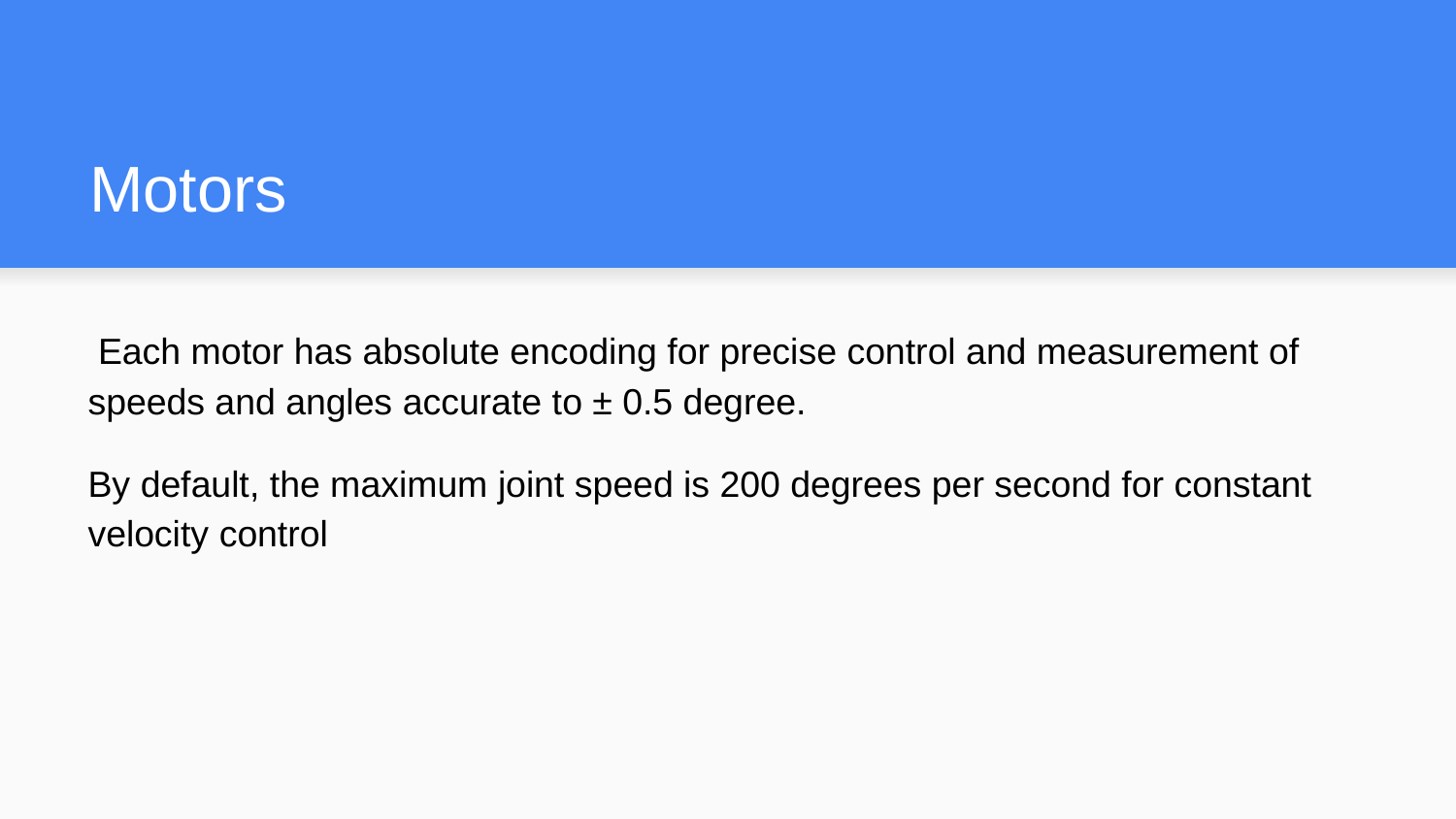

# Motors
 Each motor has absolute encoding for precise control and measurement of speeds and angles accurate to ± 0.5 degree.
By default, the maximum joint speed is 200 degrees per second for constant velocity control